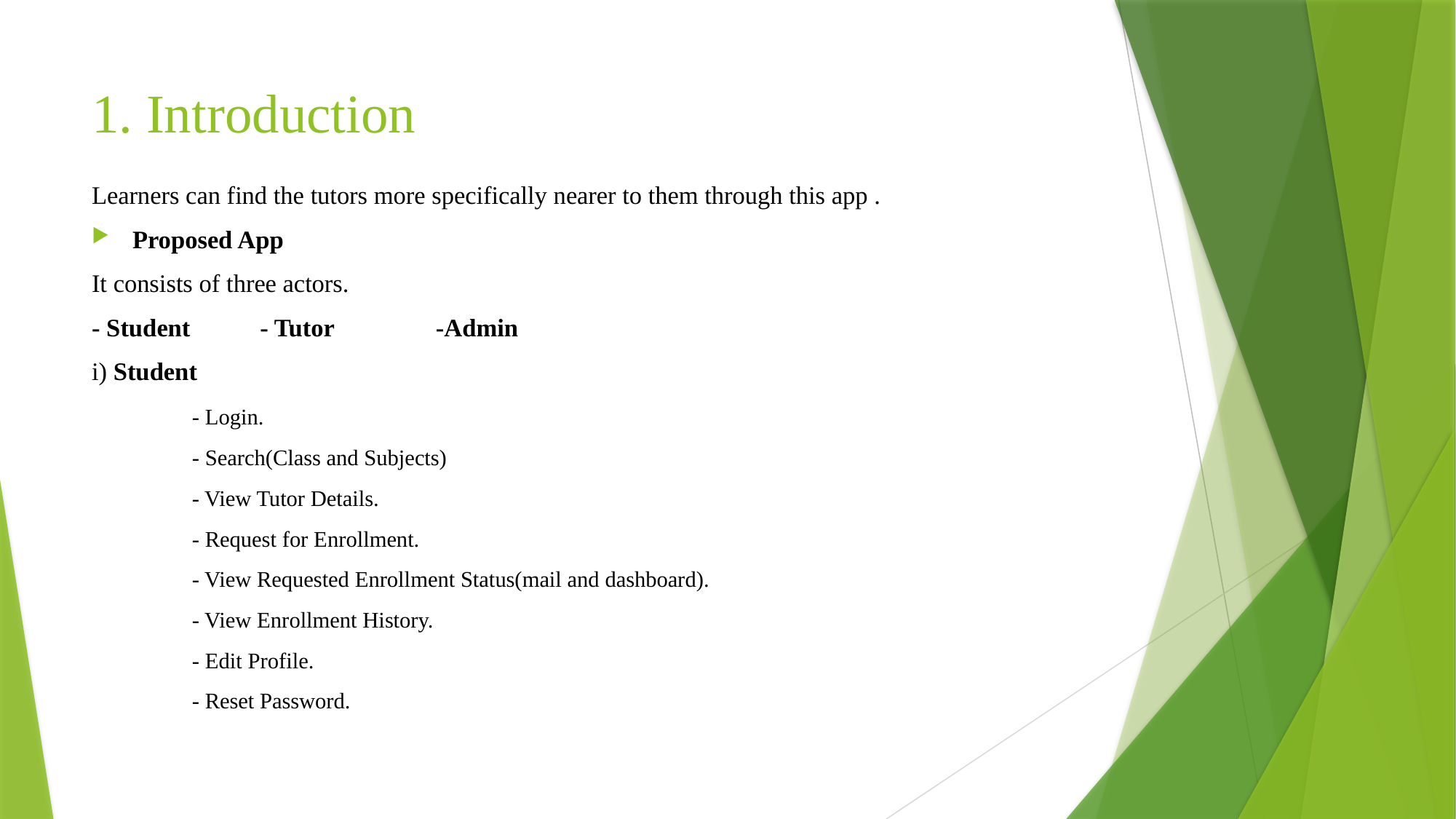

# 1. Introduction
Learners can find the tutors more specifically nearer to them through this app .
Proposed App
It consists of three actors.
- Student           - Tutor                -Admin
i) Student
	- Login.
	- Search(Class and Subjects)
	- View Tutor Details.
	- Request for Enrollment.
	- View Requested Enrollment Status(mail and dashboard).
	- View Enrollment History.
	- Edit Profile.
	- Reset Password.